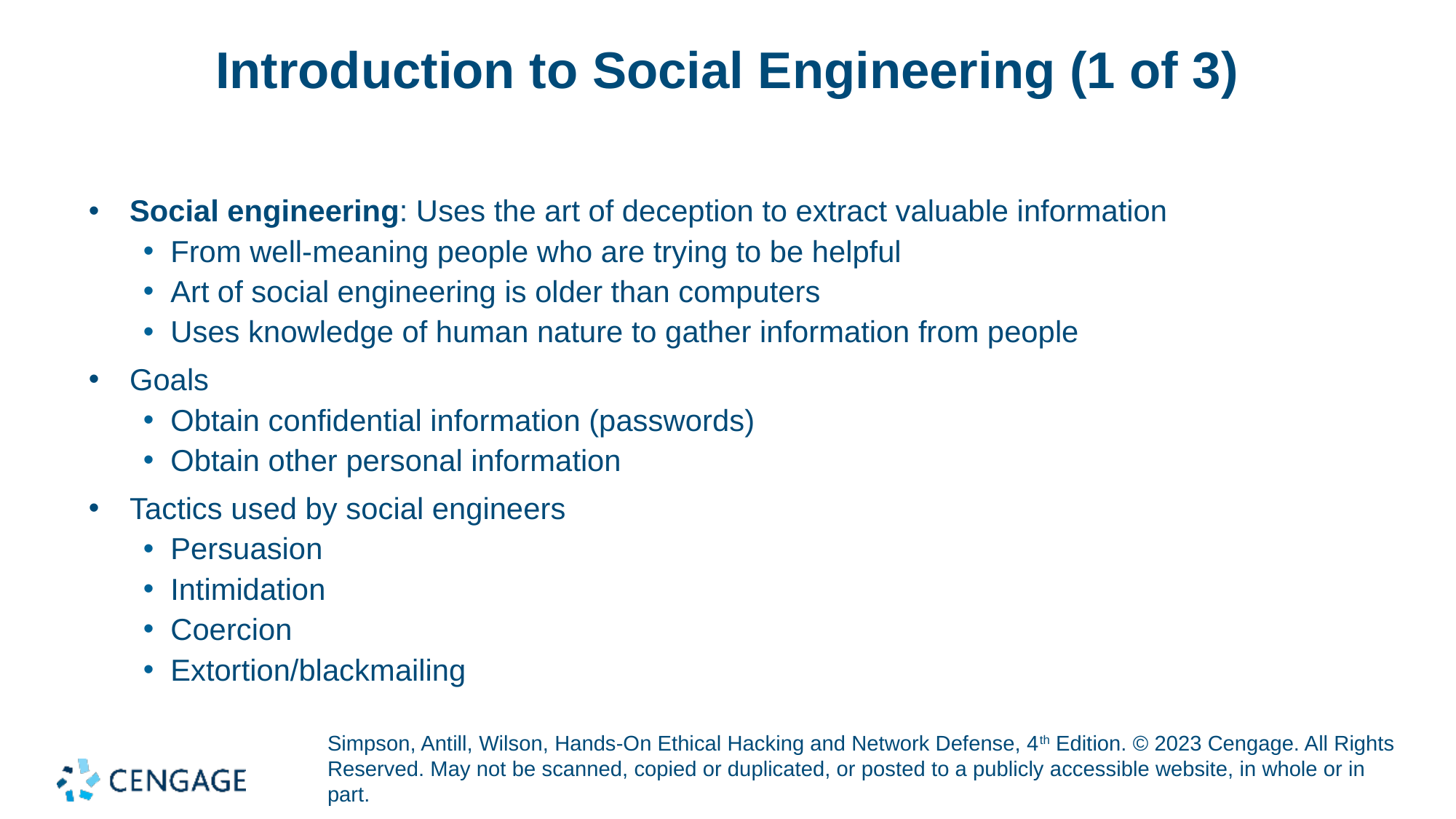

# Introduction to Social Engineering (1 of 3)
Social engineering: Uses the art of deception to extract valuable information
From well-meaning people who are trying to be helpful
Art of social engineering is older than computers
Uses knowledge of human nature to gather information from people
Goals
Obtain confidential information (passwords)
Obtain other personal information
Tactics used by social engineers
Persuasion
Intimidation
Coercion
Extortion/blackmailing